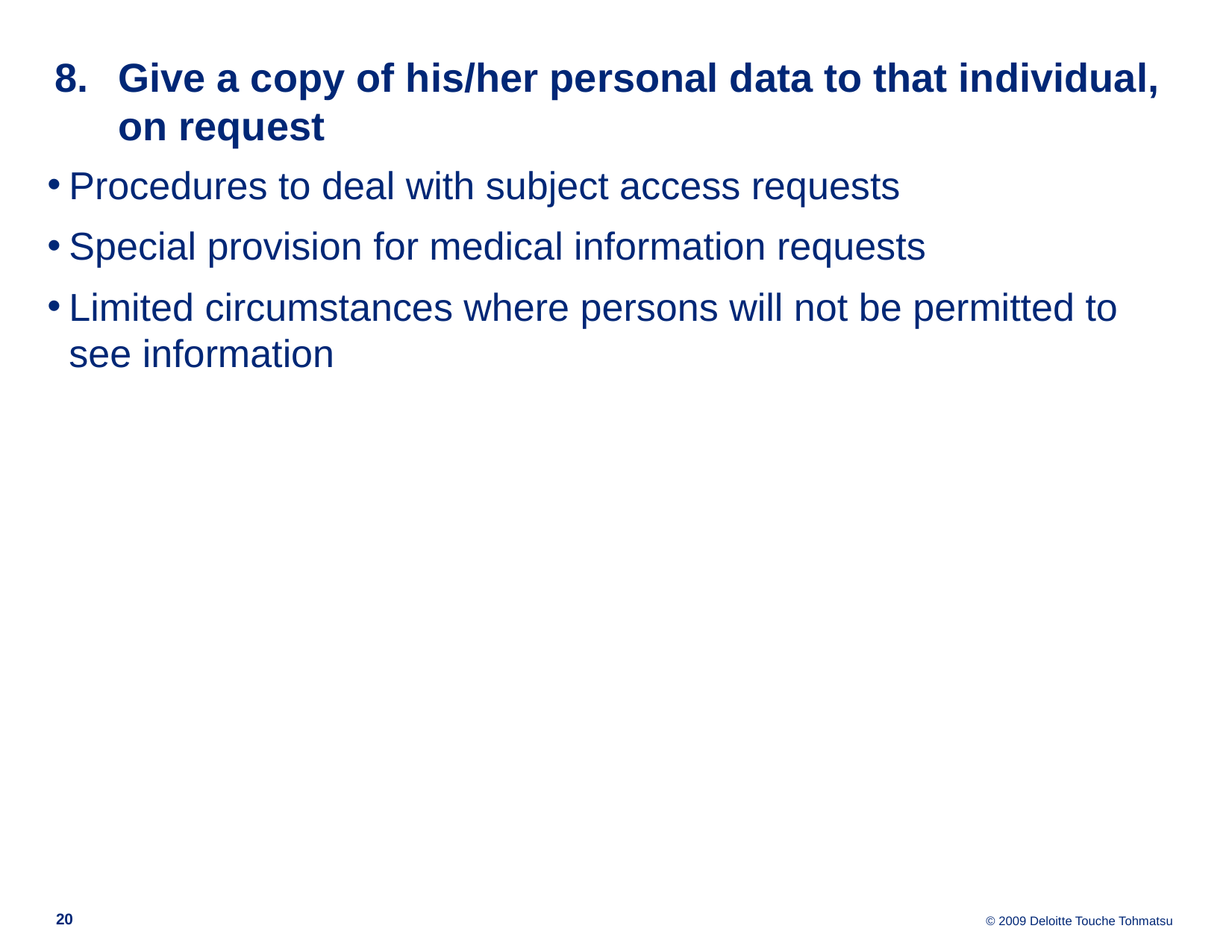

Give a copy of his/her personal data to that individual, on request
Procedures to deal with subject access requests
Special provision for medical information requests
Limited circumstances where persons will not be permitted to see information

20